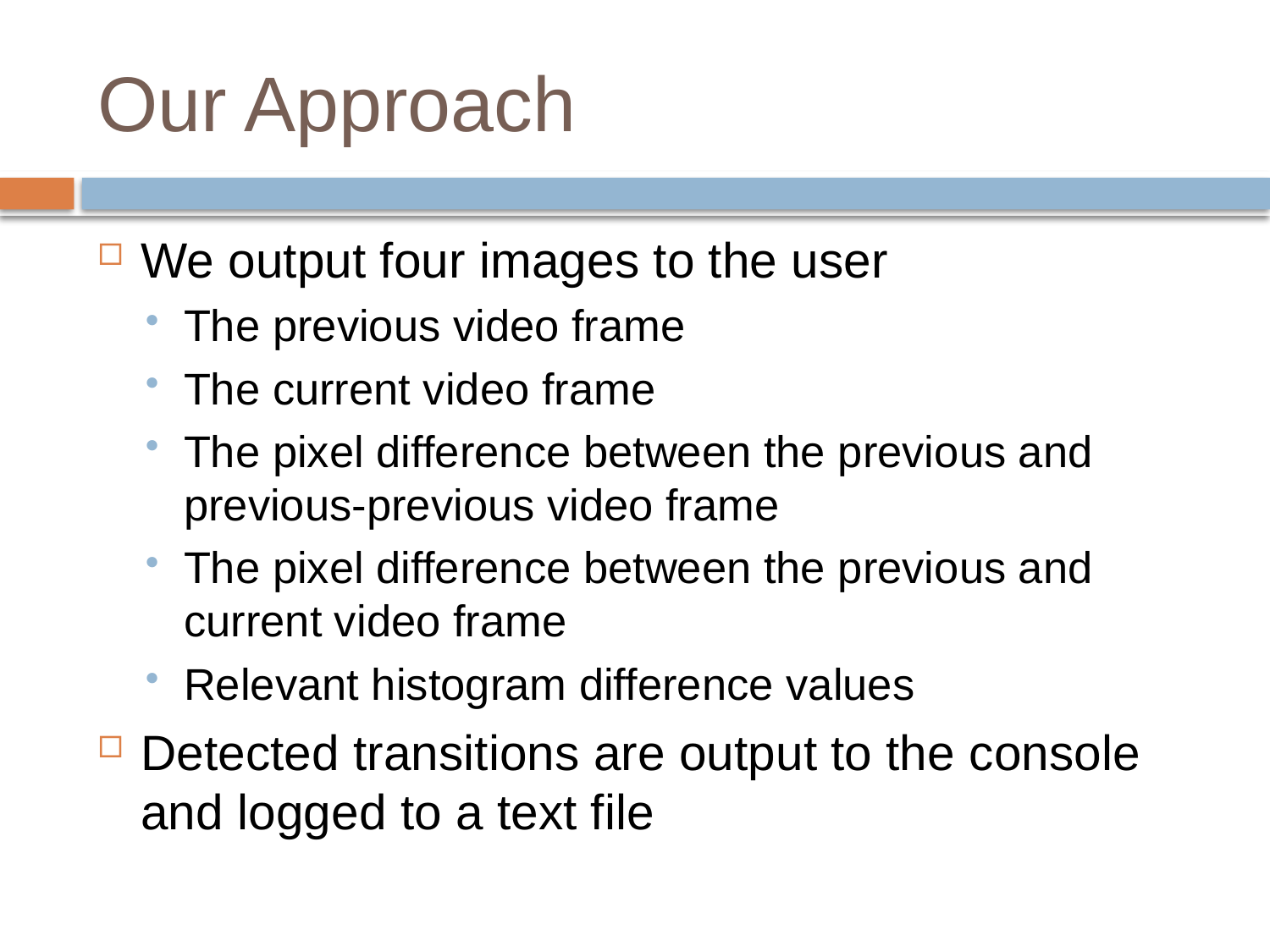

# Our Approach
We output four images to the user
The previous video frame
The current video frame
The pixel difference between the previous and previous-previous video frame
The pixel difference between the previous and current video frame
Relevant histogram difference values
Detected transitions are output to the console and logged to a text file